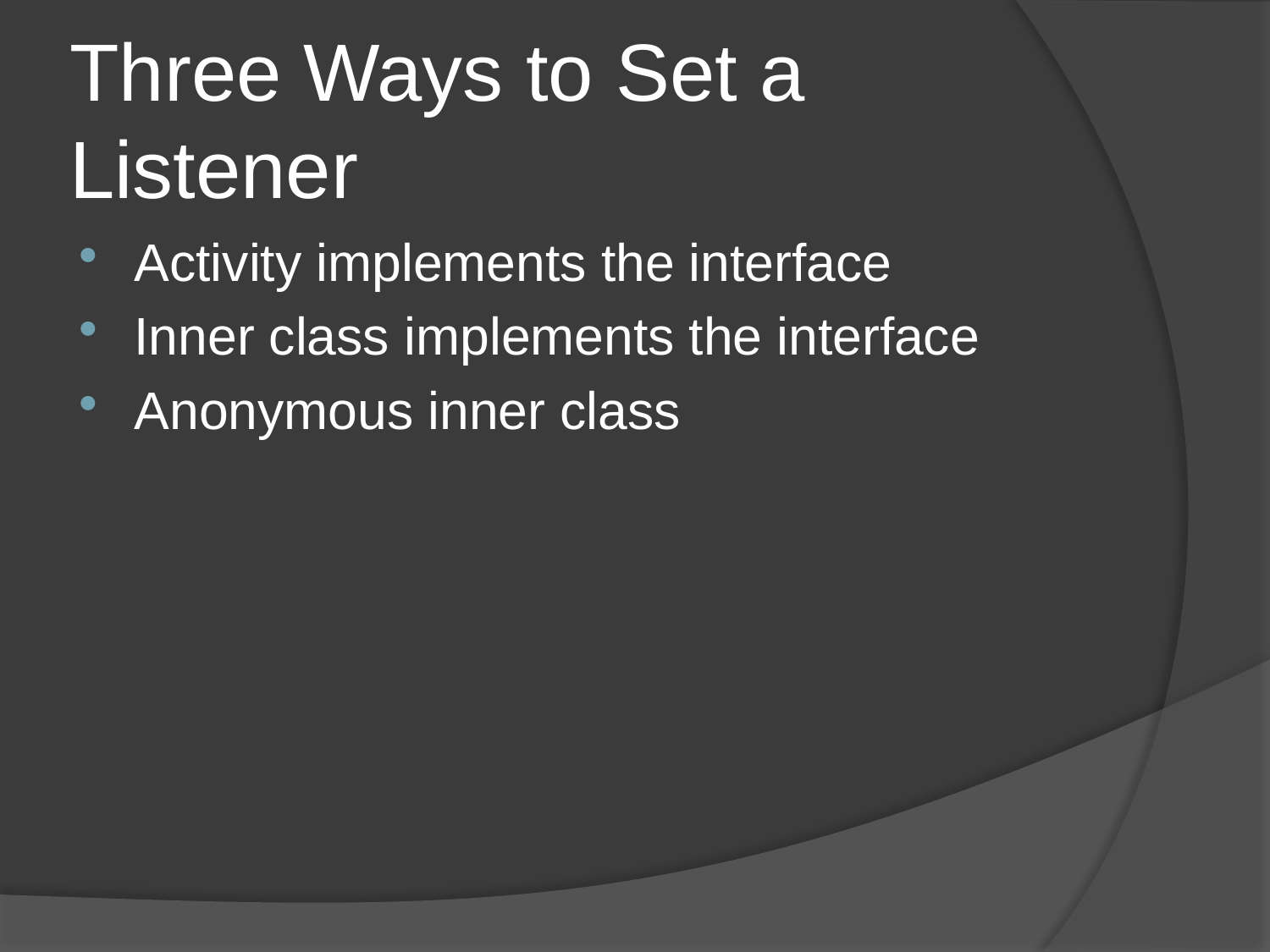

# Three Ways to Set a Listener
Activity implements the interface
Inner class implements the interface
Anonymous inner class